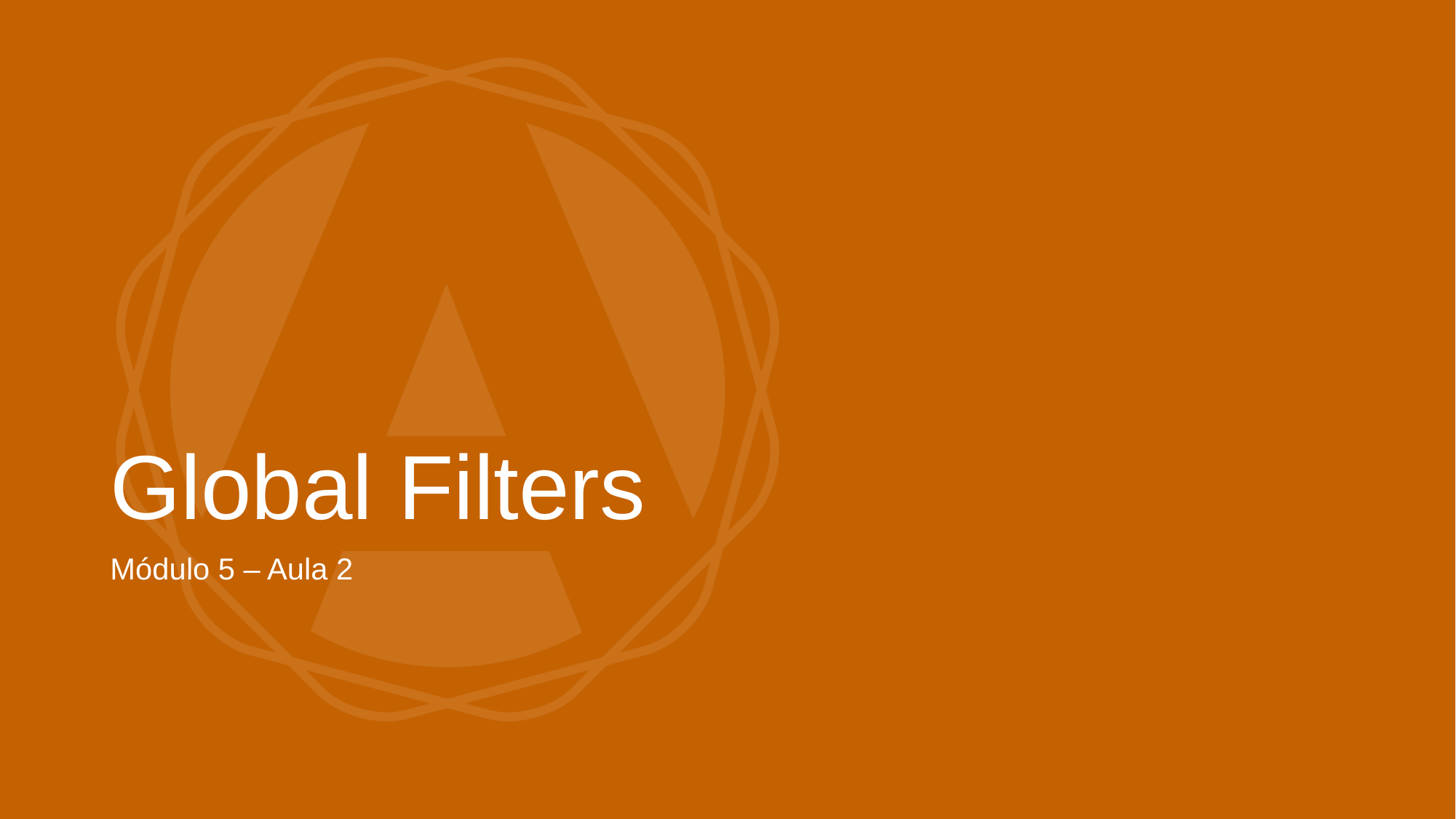

# Global Filters
Módulo 5 – Aula 2